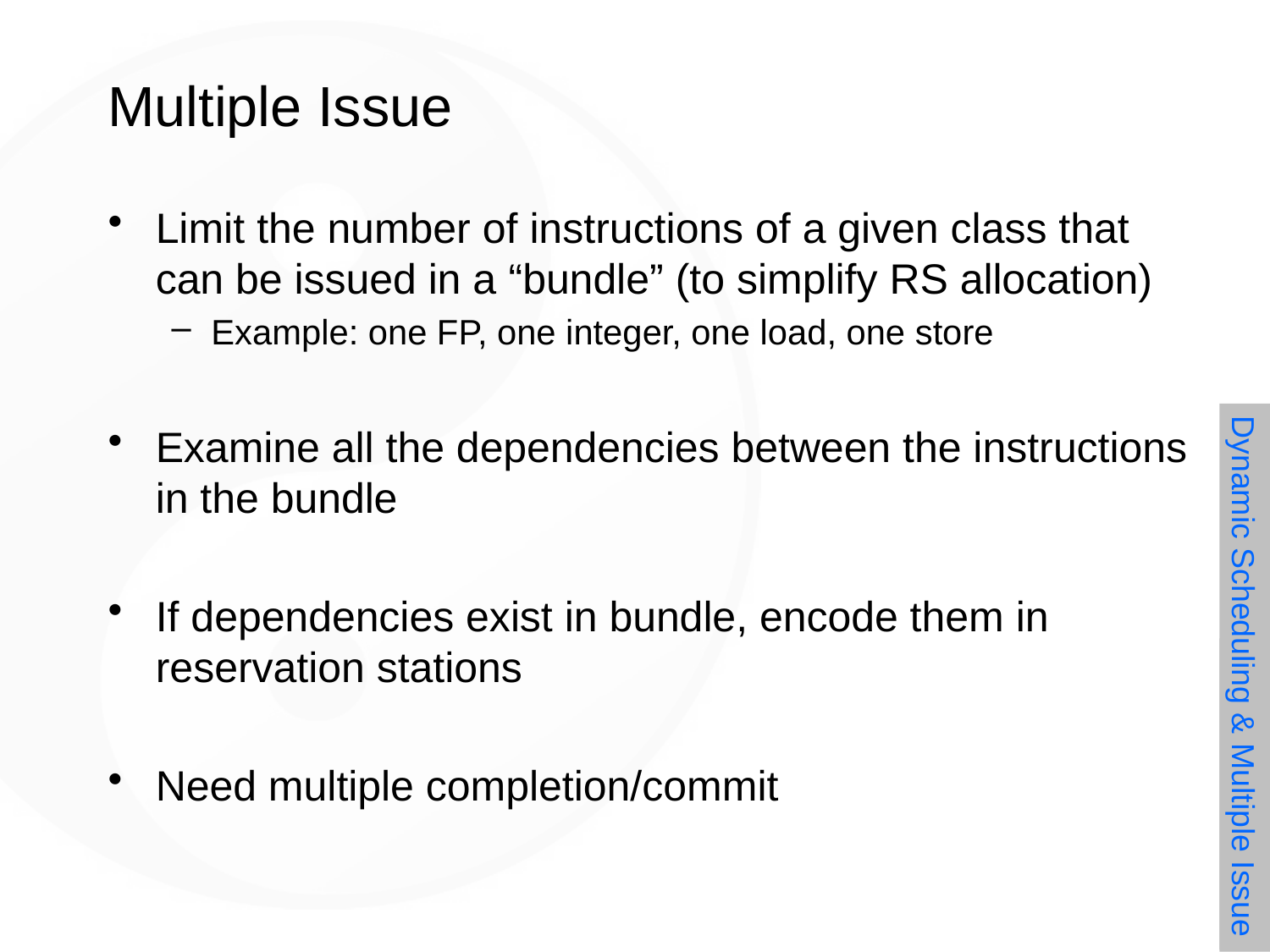

# Multiple Issue
Limit the number of instructions of a given class that can be issued in a “bundle” (to simplify RS allocation)
Example: one FP, one integer, one load, one store

Examine all the dependencies between the instructions in the bundle

If dependencies exist in bundle, encode them in reservation stations

Need multiple completion/commit
Dynamic Scheduling & Multiple Issue
Dynamic Scheduling